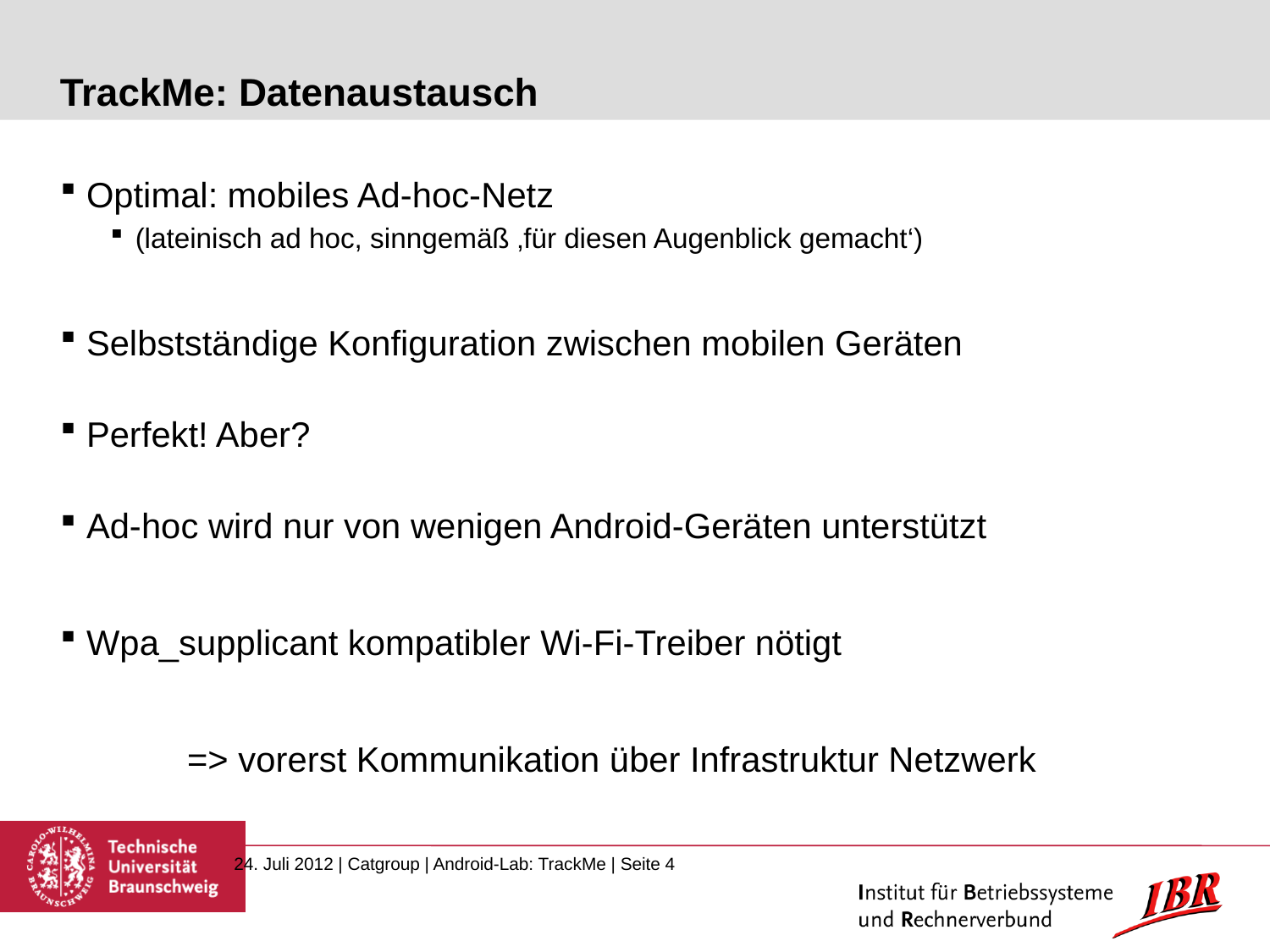

# TrackMe: Datenaustausch
Optimal: mobiles Ad-hoc-Netz
(lateinisch ad hoc, sinngemäß ‚für diesen Augenblick gemacht‘)

Selbstständige Konfiguration zwischen mobilen Geräten
Perfekt! Aber?
Ad-hoc wird nur von wenigen Android-Geräten unterstützt

Wpa_supplicant kompatibler Wi-Fi-Treiber nötigt

	=> vorerst Kommunikation über Infrastruktur Netzwerk